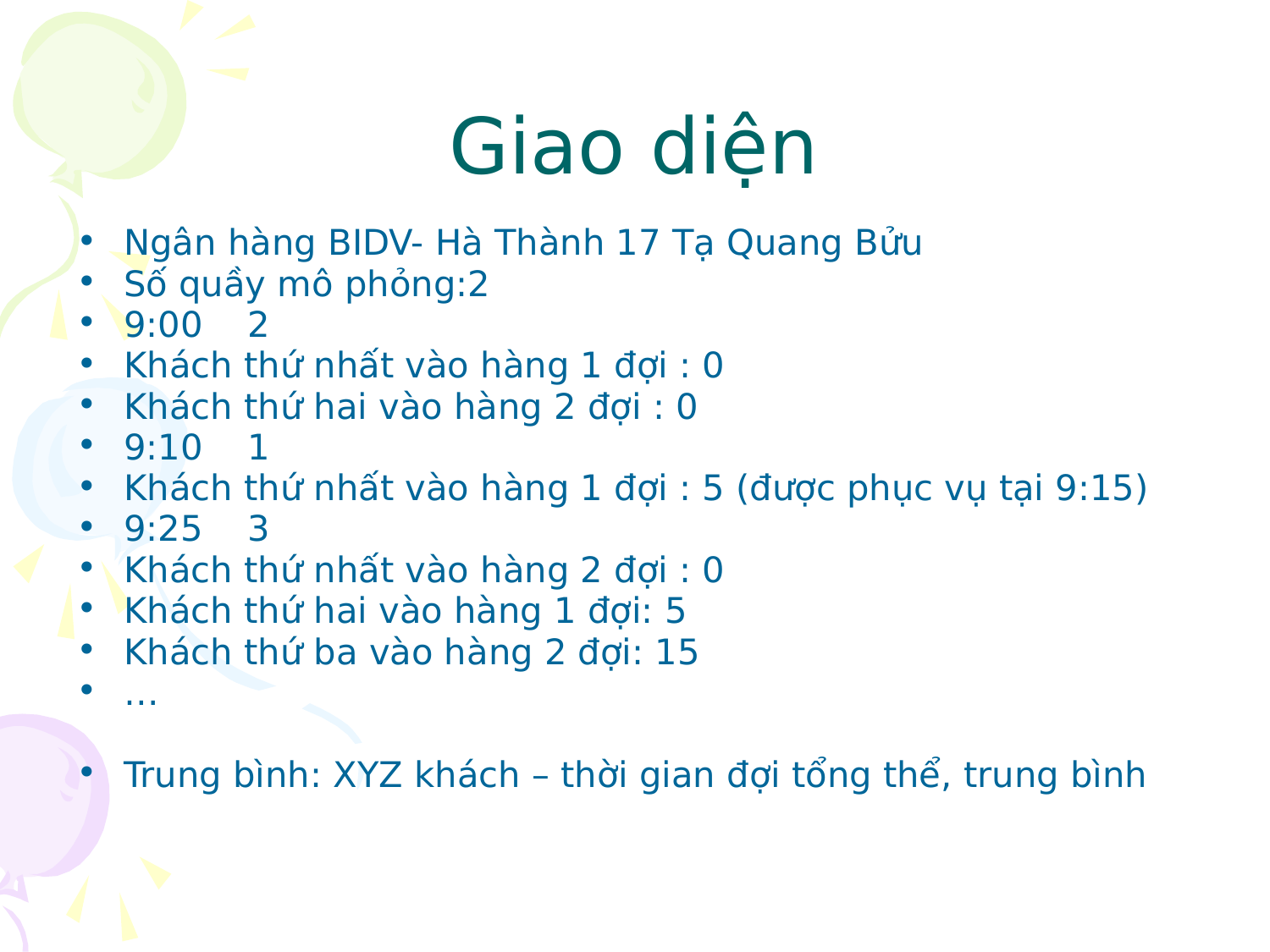

# Giao diện
Ngân hàng BIDV- Hà Thành 17 Tạ Quang Bửu
Số quầy mô phỏng:2
9:00    2
Khách thứ nhất vào hàng 1 đợi : 0
Khách thứ hai vào hàng 2 đợi : 0
9:10    1
Khách thứ nhất vào hàng 1 đợi : 5 (được phục vụ tại 9:15)
9:25    3
Khách thứ nhất vào hàng 2 đợi : 0
Khách thứ hai vào hàng 1 đợi: 5
Khách thứ ba vào hàng 2 đợi: 15
…

Trung bình: XYZ khách – thời gian đợi tổng thể, trung bình